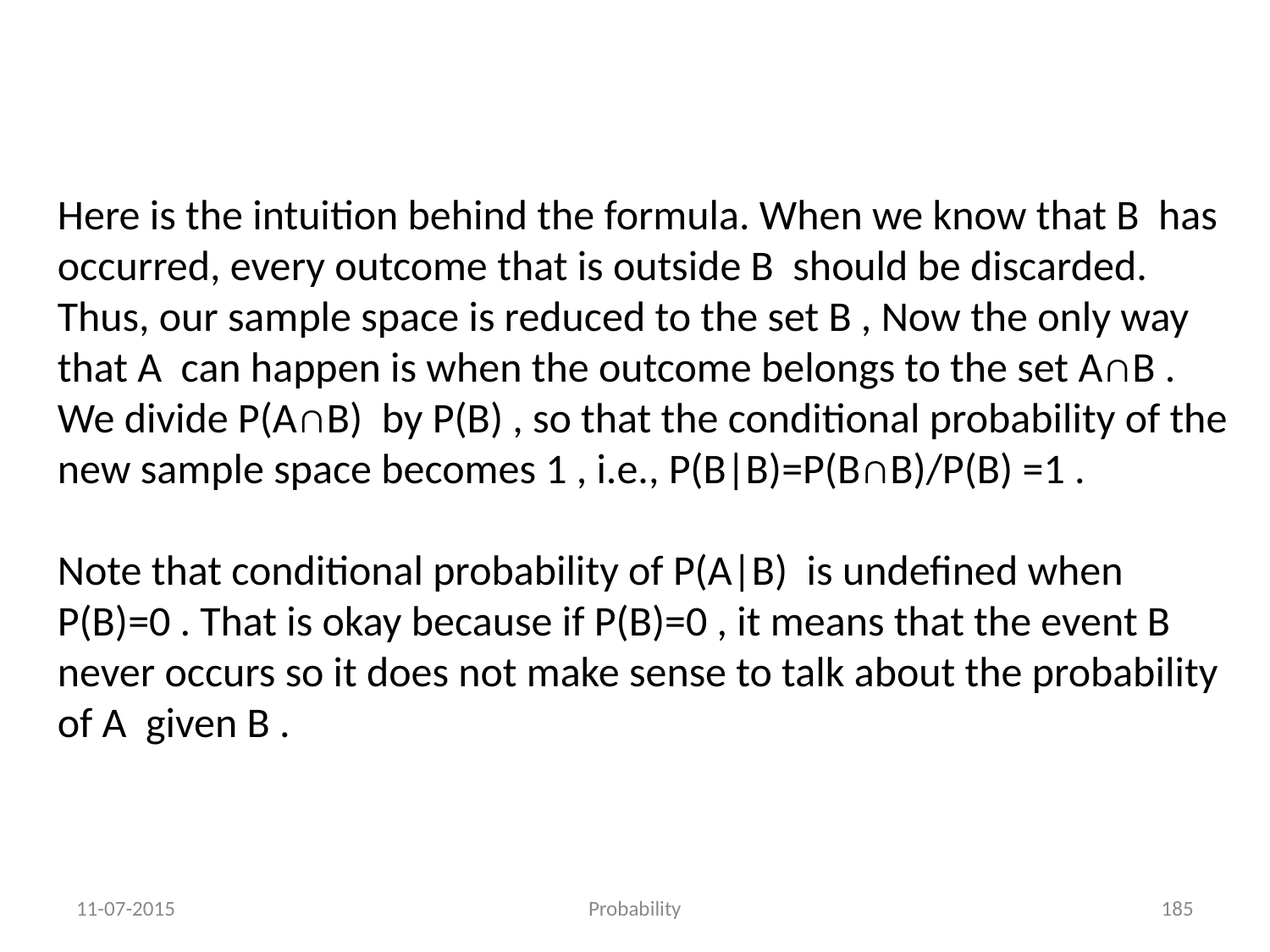

Here is the intuition behind the formula. When we know that B  has occurred, every outcome that is outside B  should be discarded. Thus, our sample space is reduced to the set B , Now the only way that A  can happen is when the outcome belongs to the set A∩B . We divide P(A∩B)  by P(B) , so that the conditional probability of the new sample space becomes 1 , i.e., P(B|B)=P(B∩B)/P(B) =1 .

Note that conditional probability of P(A|B)  is undefined when P(B)=0 . That is okay because if P(B)=0 , it means that the event B  never occurs so it does not make sense to talk about the probability of A  given B .
11-07-2015
Probability
185